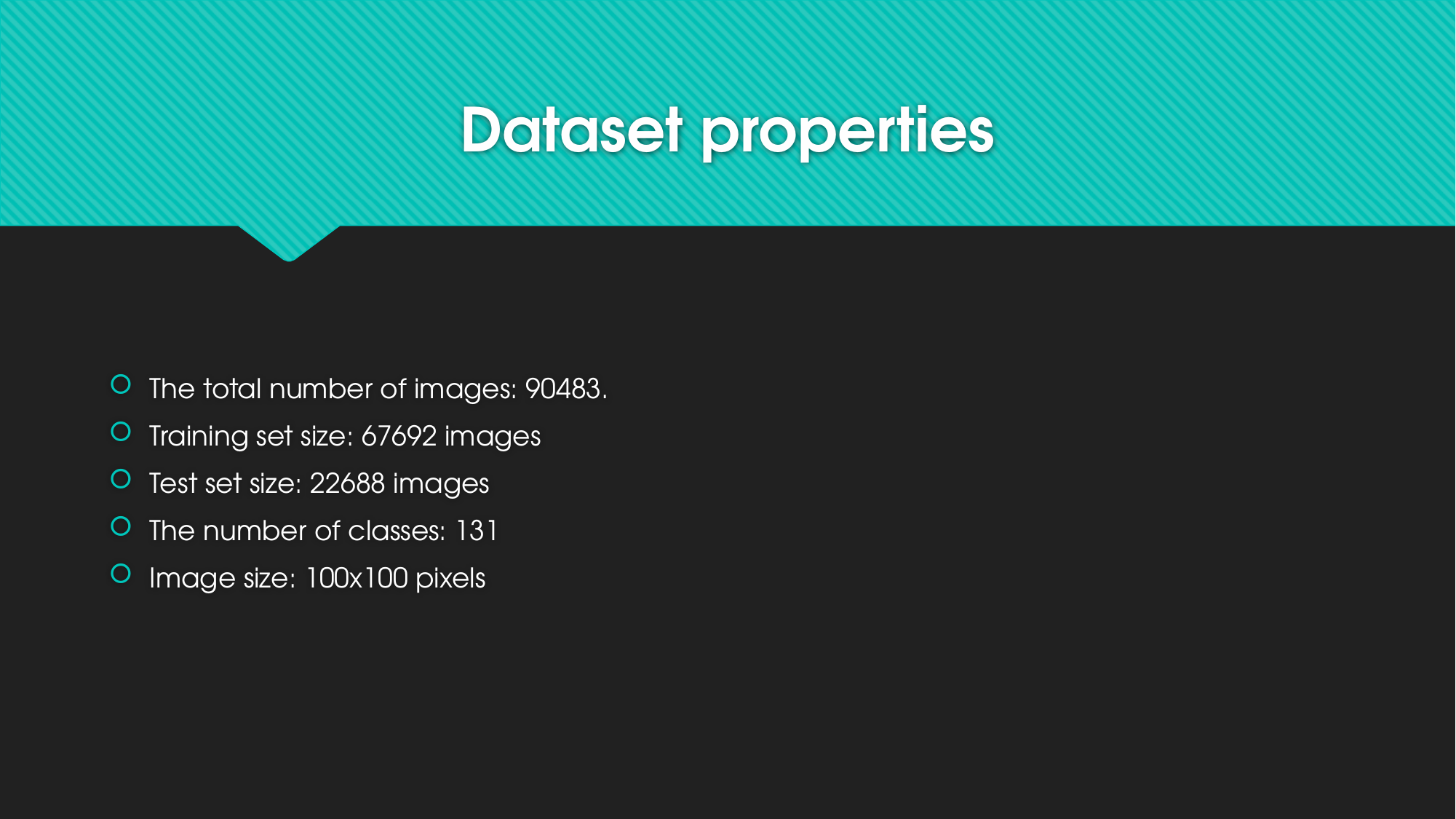

# Dataset properties
The total number of images: 90483.
Training set size: 67692 images
Test set size: 22688 images
The number of classes: 131
Image size: 100x100 pixels